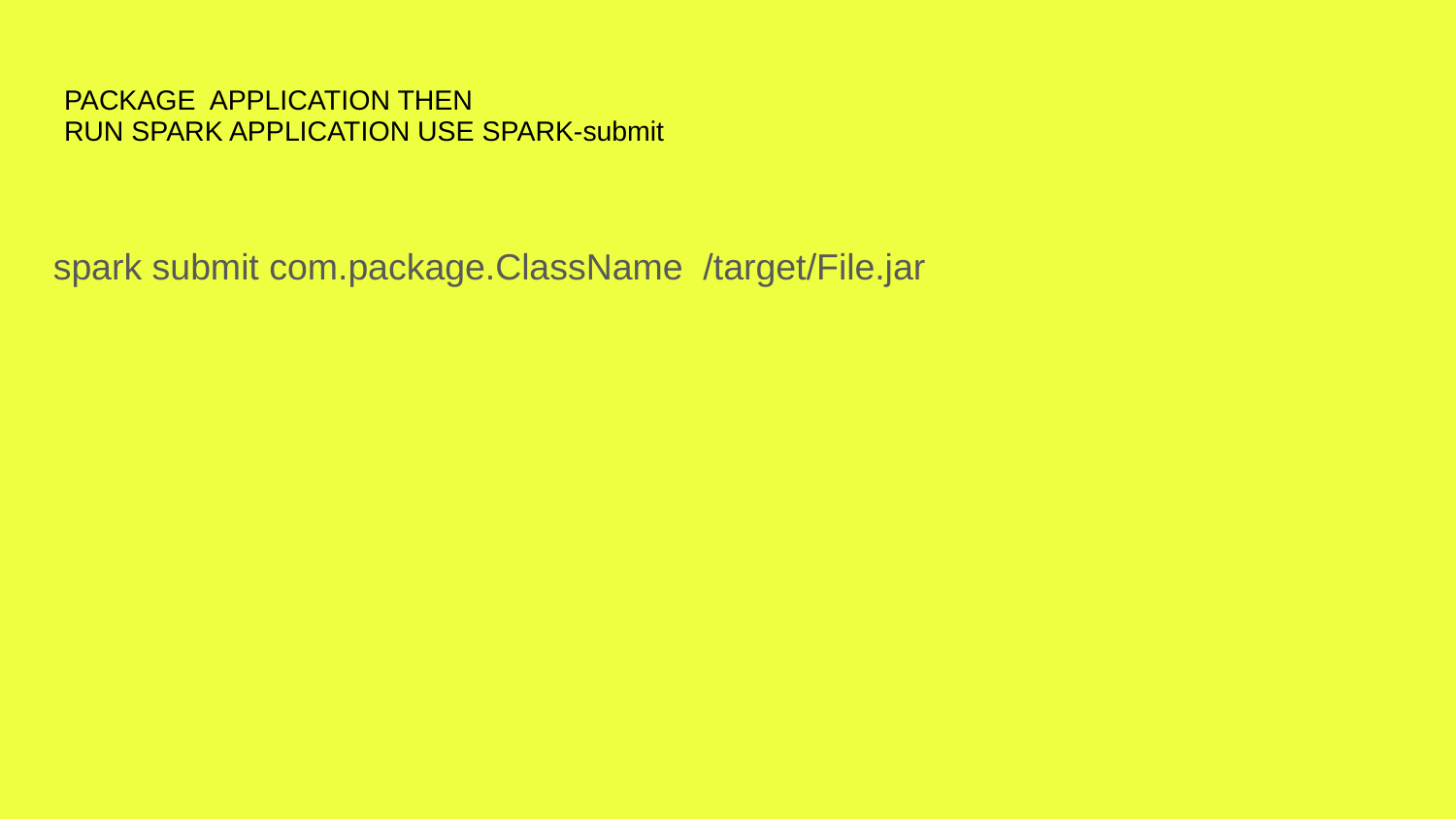

# PACKAGE  APPLICATION THEN
RUN SPARK APPLICATION USE SPARK-submit
spark submit com.package.ClassName  /target/File.jar